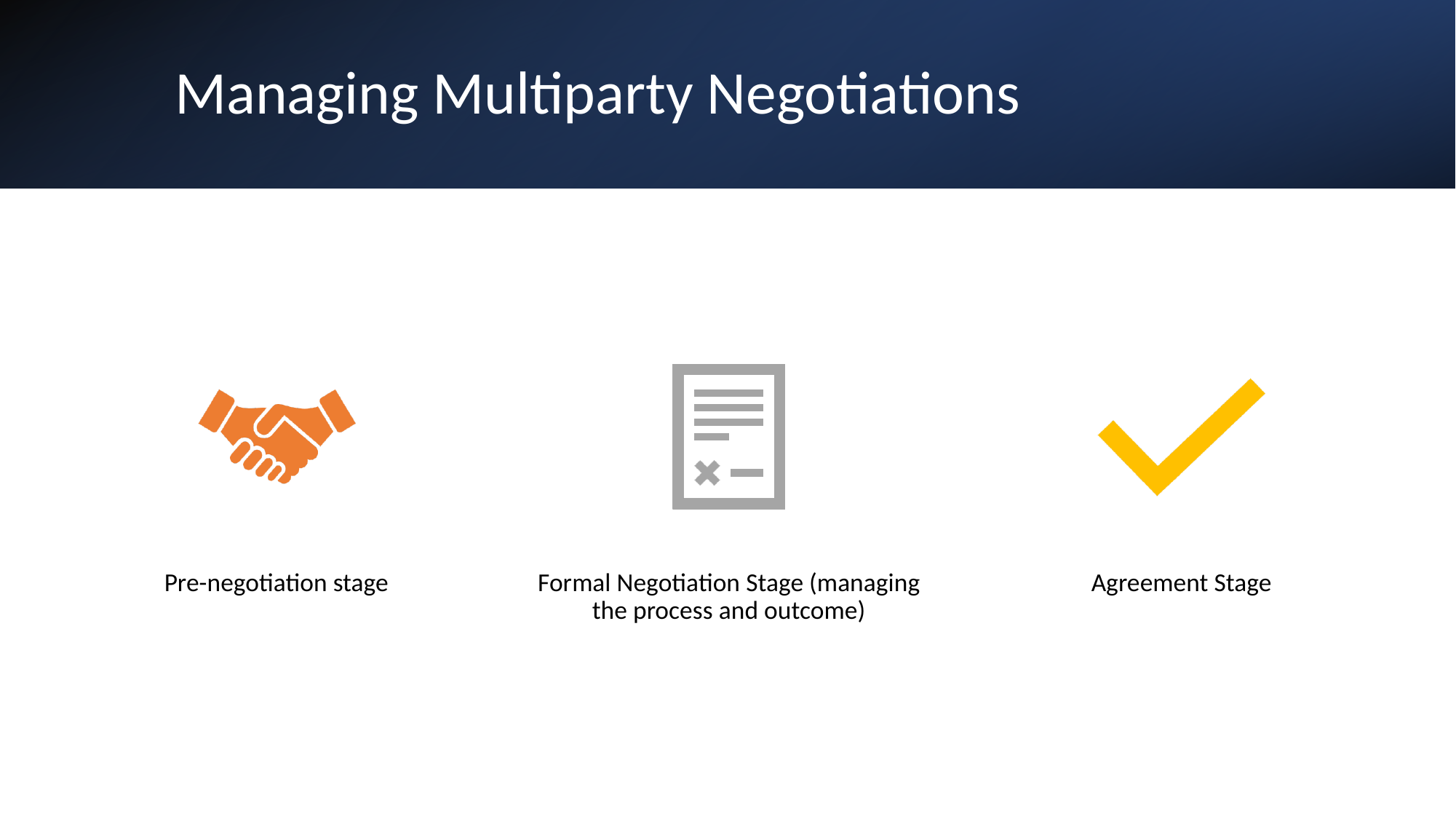

# Managing Multiparty Negotiations
Pre-negotiation stage
Formal Negotiation Stage (managing the process and outcome)
Agreement Stage